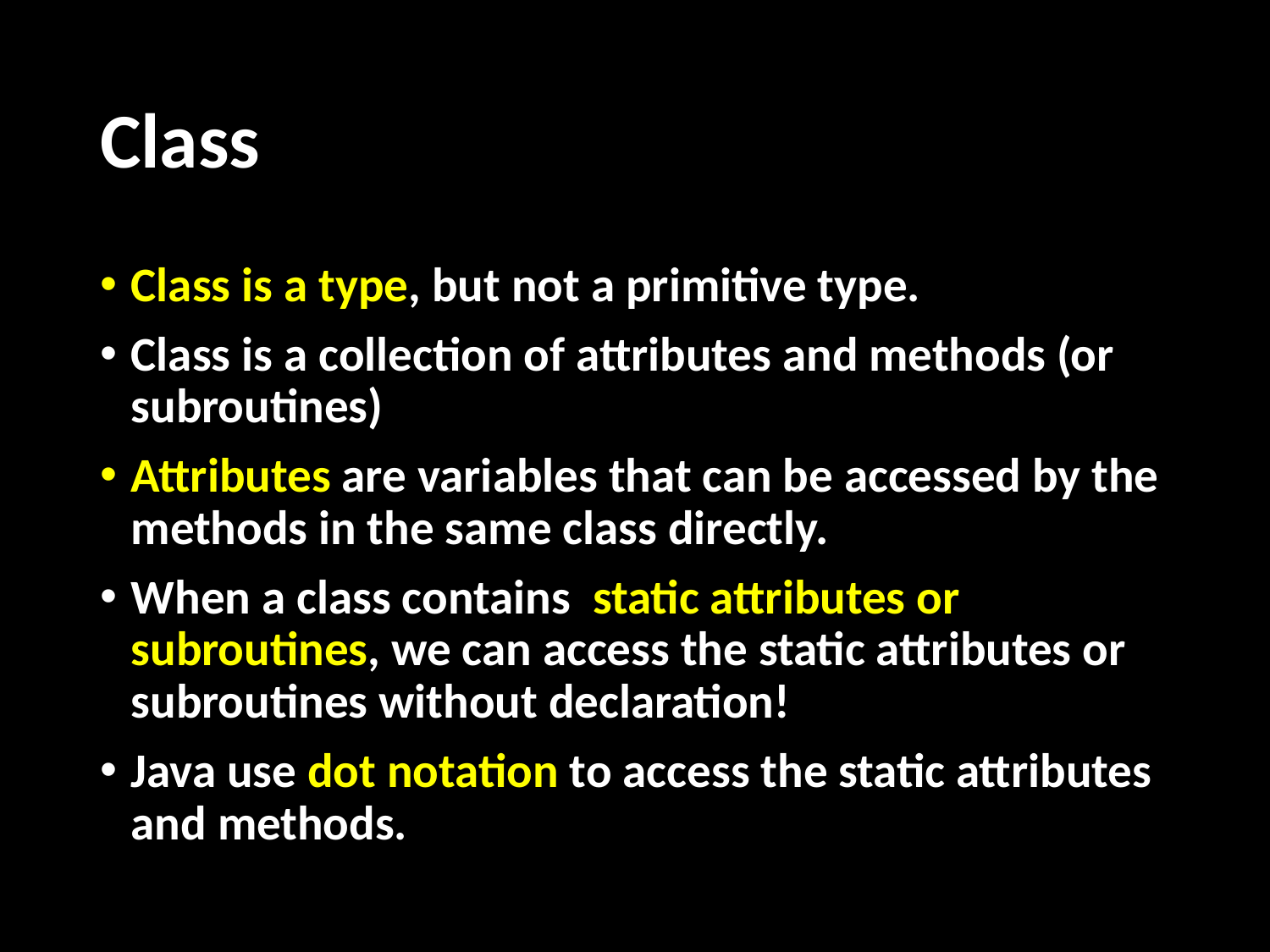

# Class
Class is a type, but not a primitive type.
Class is a collection of attributes and methods (or subroutines)
Attributes are variables that can be accessed by the methods in the same class directly.
When a class contains  static attributes or subroutines, we can access the static attributes or subroutines without declaration!
Java use dot notation to access the static attributes and methods.